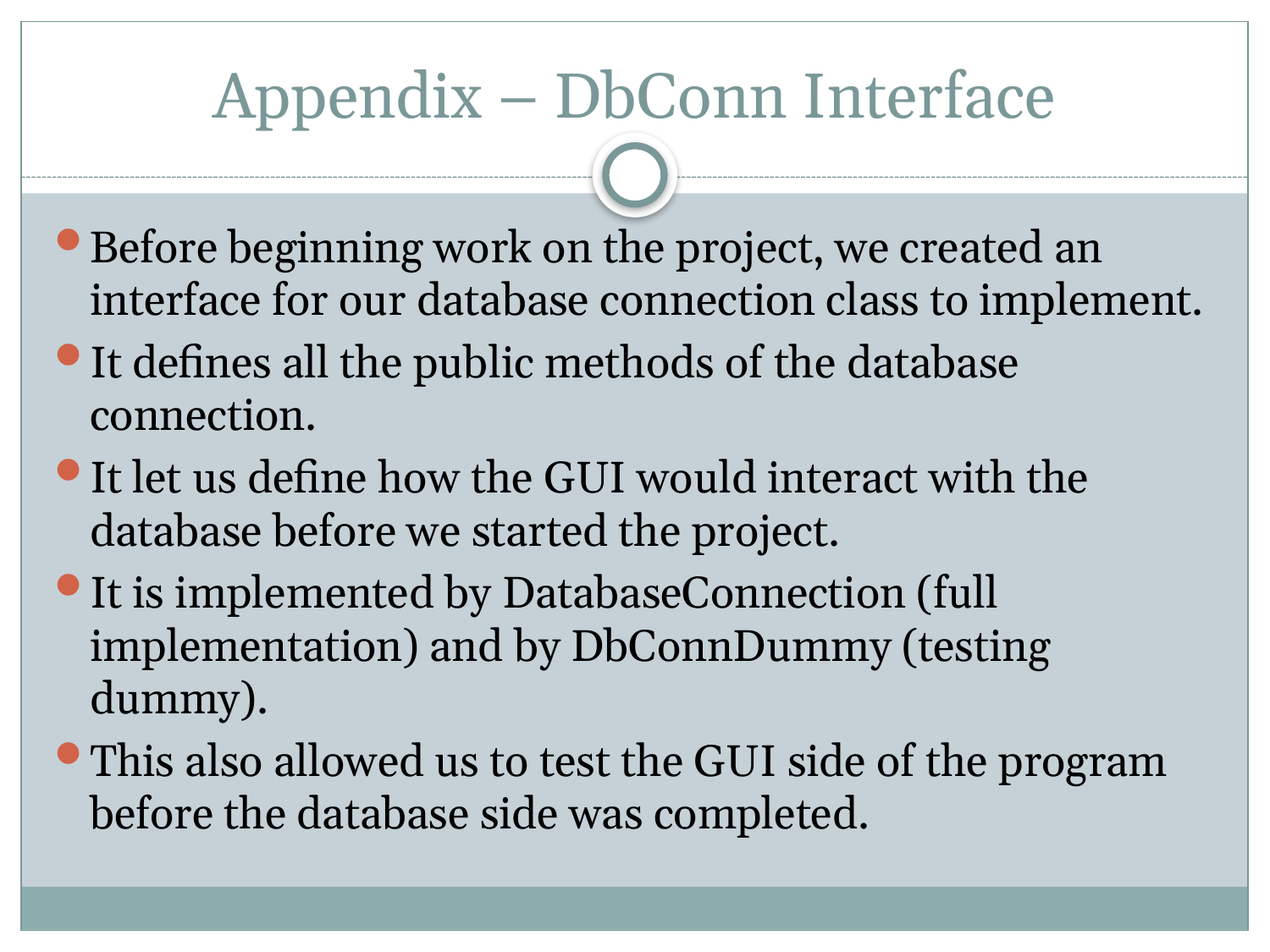

# Appendix – DbConn Interface
Before beginning work on the project, we created an interface for our database connection class to implement.
It defines all the public methods of the database connection.
It let us define how the GUI would interact with the database before we started the project.
It is implemented by DatabaseConnection (full implementation) and by DbConnDummy (testing dummy).
This also allowed us to test the GUI side of the program before the database side was completed.